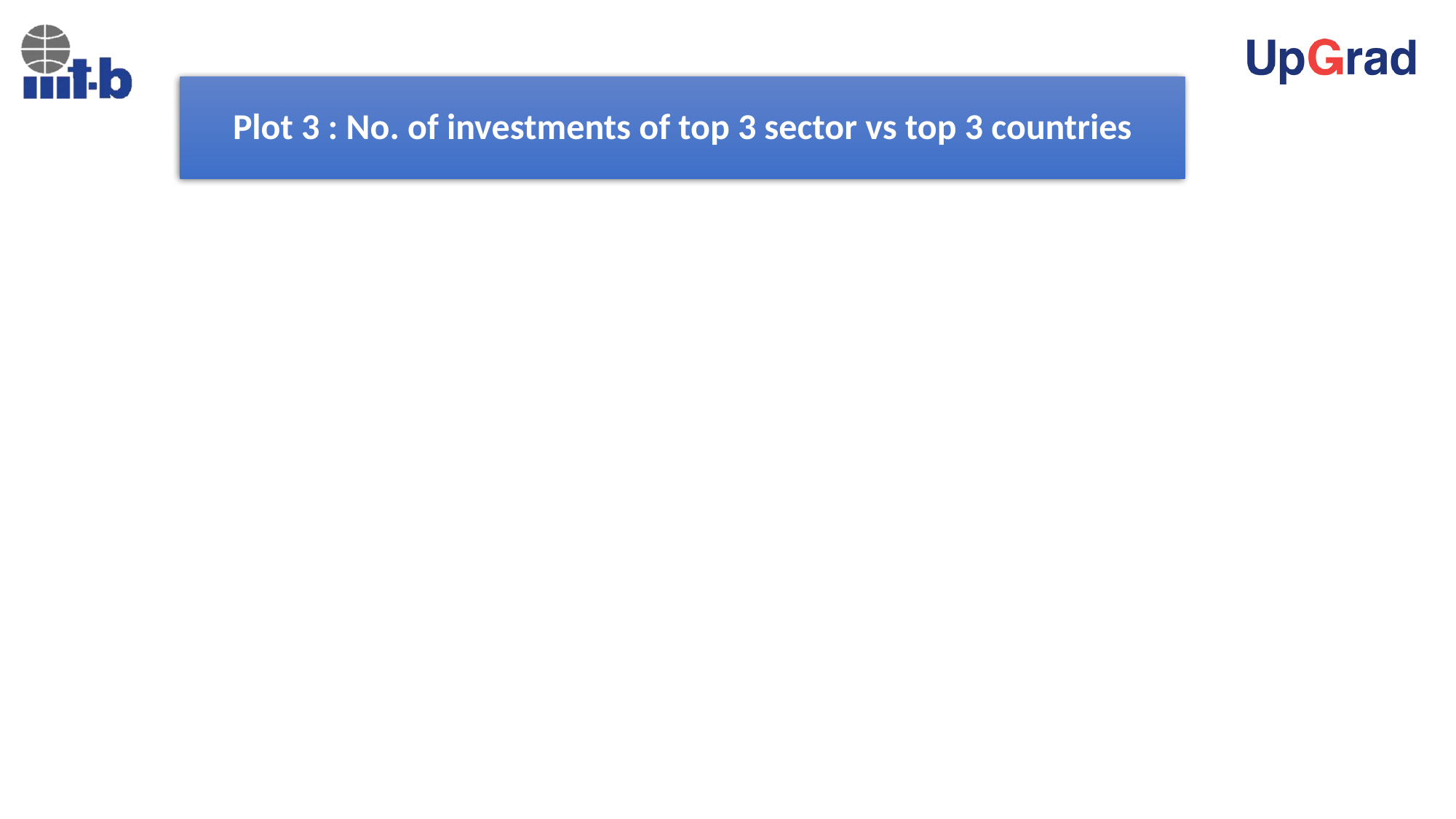

# Plot 3 : No. of investments of top 3 sector vs top 3 countries